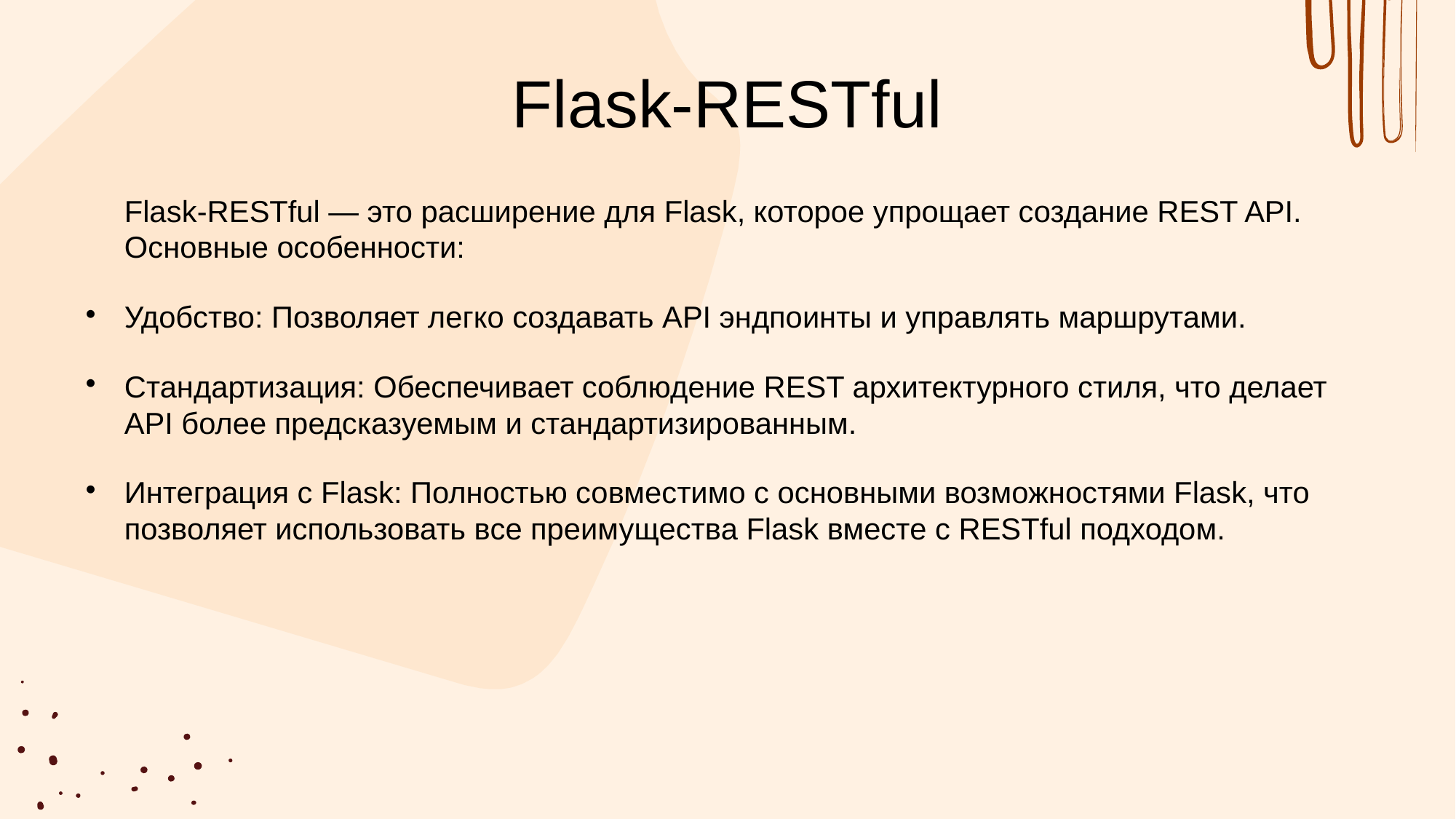

# Flask-RESTful
Flask-RESTful — это расширение для Flask, которое упрощает создание REST API. Основные особенности:
Удобство: Позволяет легко создавать API эндпоинты и управлять маршрутами.
Стандартизация: Обеспечивает соблюдение REST архитектурного стиля, что делает API более предсказуемым и стандартизированным.
Интеграция с Flask: Полностью совместимо с основными возможностями Flask, что позволяет использовать все преимущества Flask вместе с RESTful подходом.